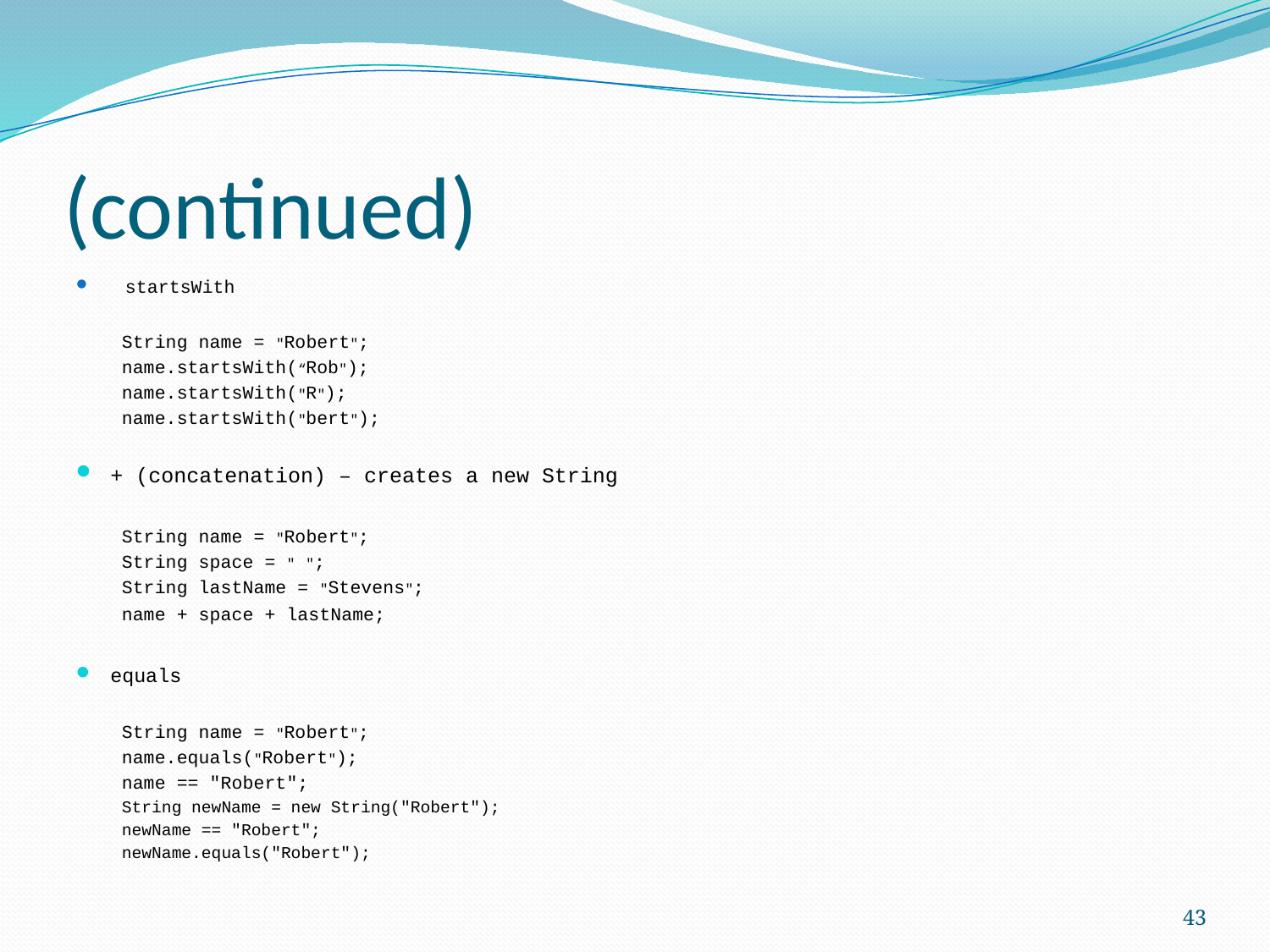

# (continued)
startsWith

String name = "Robert";
name.startsWith(“Rob");
name.startsWith("R");
name.startsWith("bert");

+ (concatenation) – creates a new String

String name = "Robert";
String space = " ";
String lastName = "Stevens";
name + space + lastName;
equals

String name = "Robert";
name.equals("Robert");
name == "Robert";
String newName = new String("Robert");
newName == "Robert";
newName.equals("Robert");
43